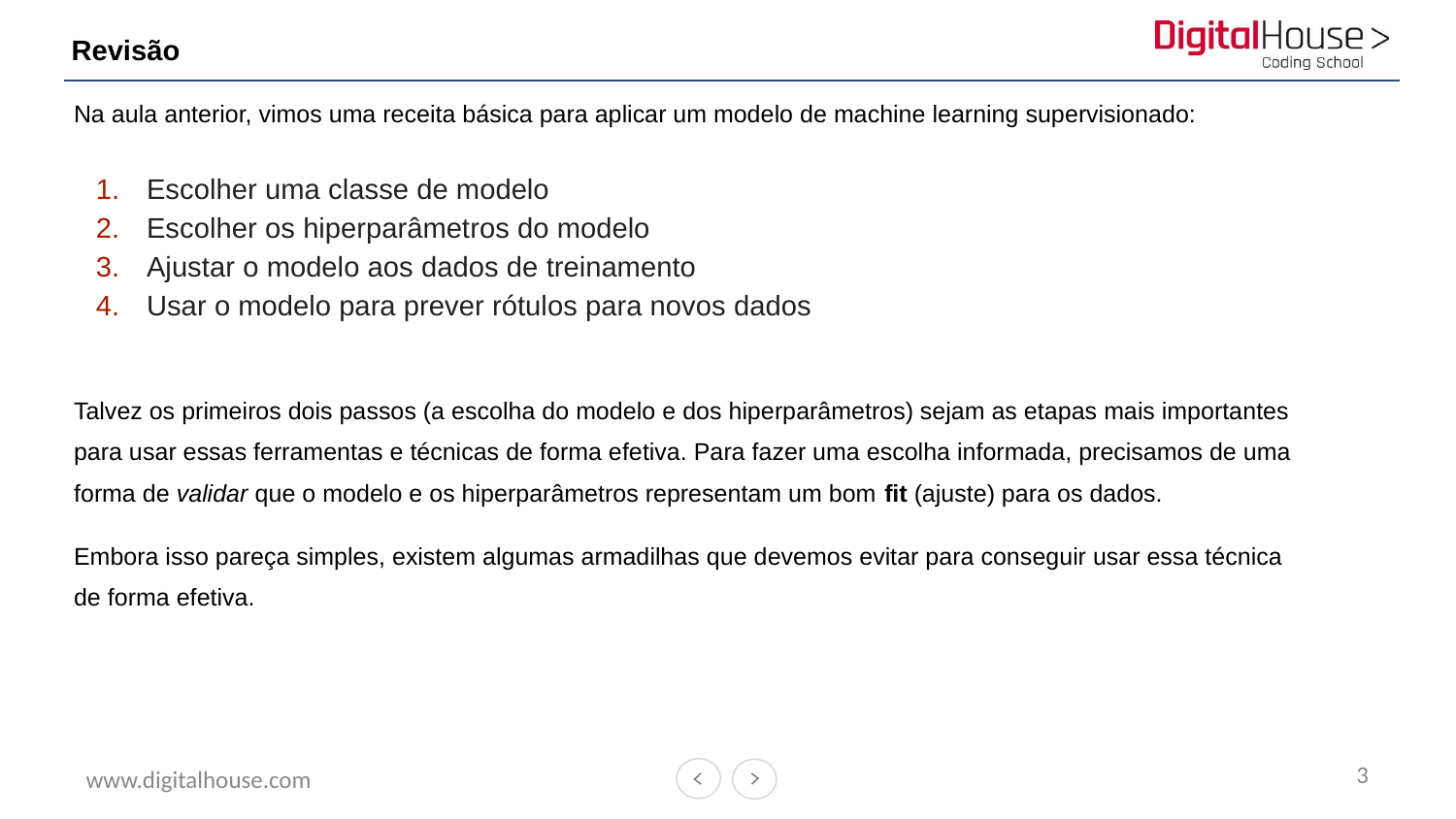

# Revisão
Na aula anterior, vimos uma receita básica para aplicar um modelo de machine learning supervisionado:

Escolher uma classe de modelo
Escolher os hiperparâmetros do modelo
Ajustar o modelo aos dados de treinamento
Usar o modelo para prever rótulos para novos dados

Talvez os primeiros dois passos (a escolha do modelo e dos hiperparâmetros) sejam as etapas mais importantes para usar essas ferramentas e técnicas de forma efetiva. Para fazer uma escolha informada, precisamos de uma forma de validar que o modelo e os hiperparâmetros representam um bom fit (ajuste) para os dados.
Embora isso pareça simples, existem algumas armadilhas que devemos evitar para conseguir usar essa técnica de forma efetiva.

3